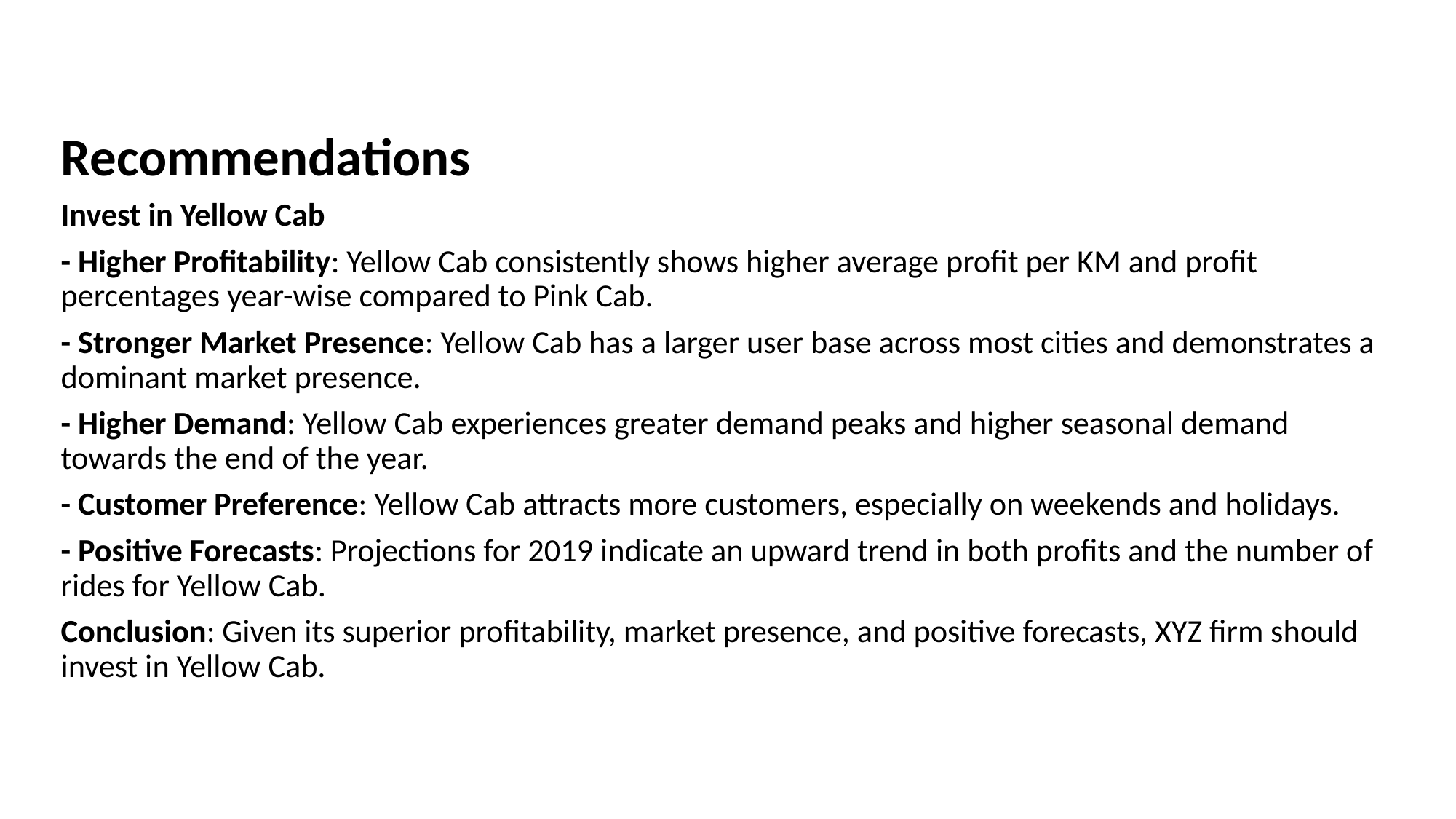

Recommendations
Invest in Yellow Cab
- Higher Profitability: Yellow Cab consistently shows higher average profit per KM and profit percentages year-wise compared to Pink Cab.
- Stronger Market Presence: Yellow Cab has a larger user base across most cities and demonstrates a dominant market presence.
- Higher Demand: Yellow Cab experiences greater demand peaks and higher seasonal demand towards the end of the year.
- Customer Preference: Yellow Cab attracts more customers, especially on weekends and holidays.
- Positive Forecasts: Projections for 2019 indicate an upward trend in both profits and the number of rides for Yellow Cab.
Conclusion: Given its superior profitability, market presence, and positive forecasts, XYZ firm should invest in Yellow Cab.